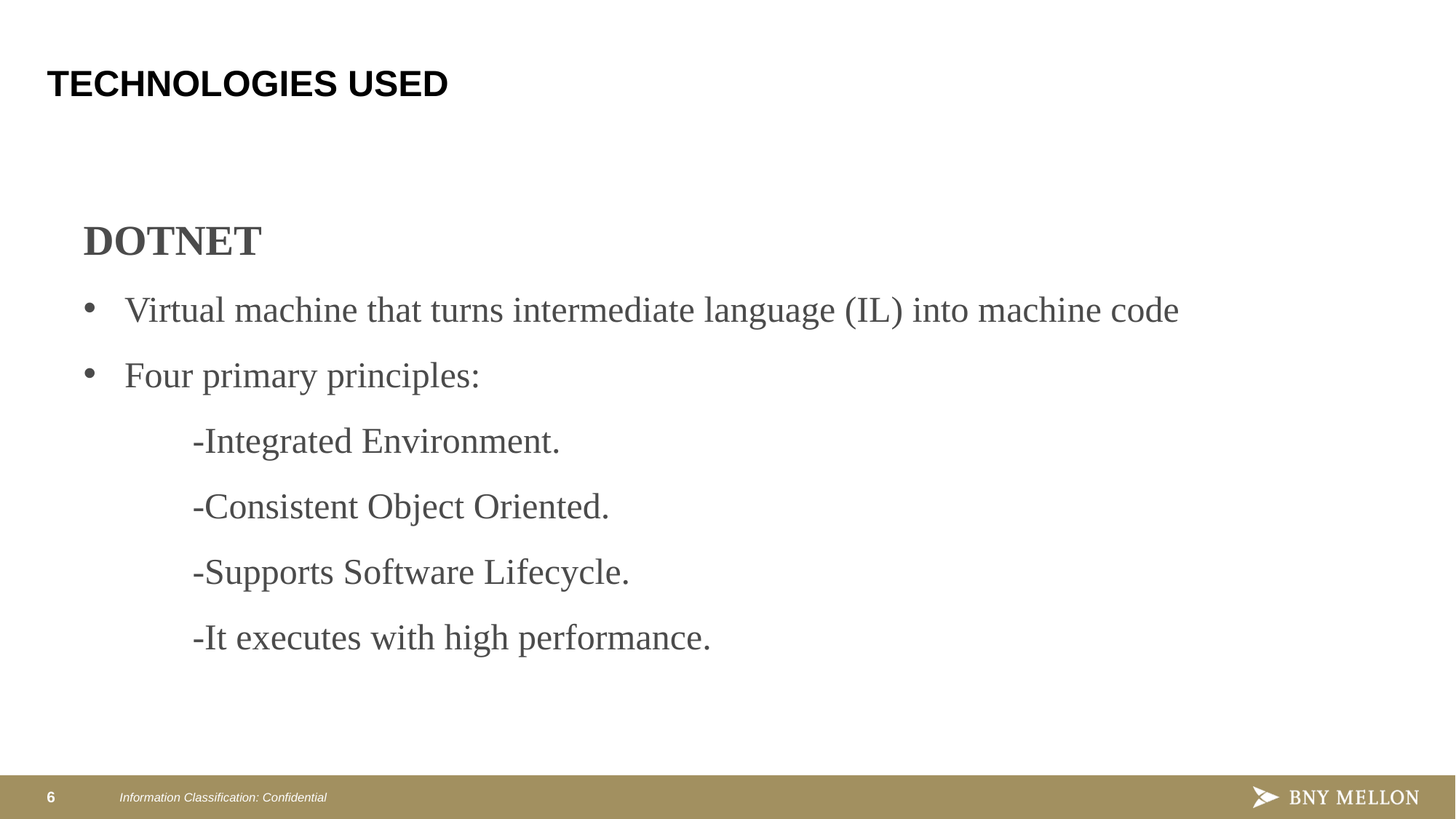

# TECHNOLOGIES USED
DOTNET
Virtual machine that turns intermediate language (IL) into machine code
Four primary principles:
	-Integrated Environment.
	-Consistent Object Oriented.
	-Supports Software Lifecycle.
	-It executes with high performance.